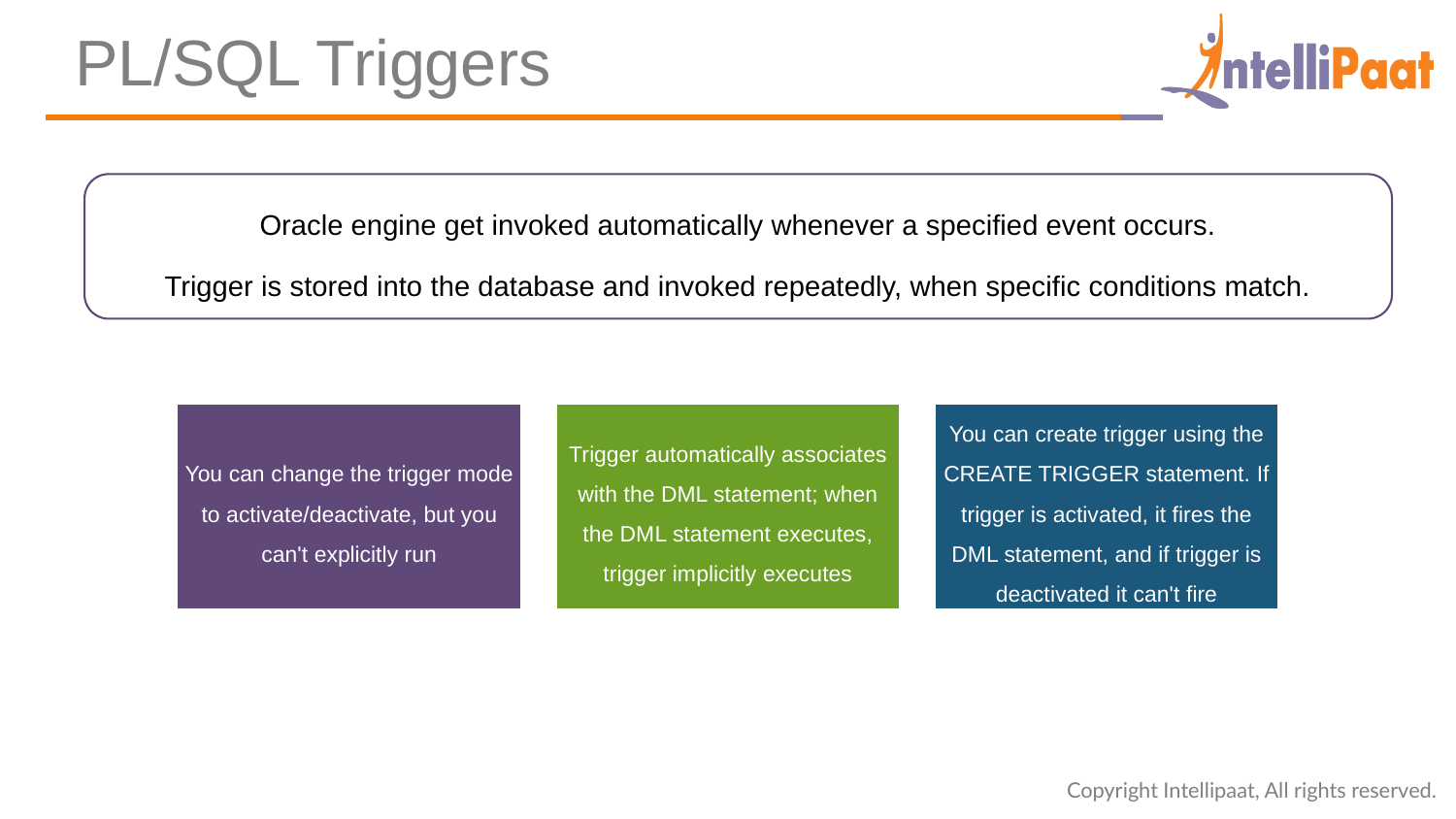

PL/SQL Triggers
Oracle engine get invoked automatically whenever a specified event occurs.
Trigger is stored into the database and invoked repeatedly, when specific conditions match.
You can change the trigger mode to activate/deactivate, but you can't explicitly run
Trigger automatically associates with the DML statement; when the DML statement executes, trigger implicitly executes
You can create trigger using the CREATE TRIGGER statement. If trigger is activated, it fires the DML statement, and if trigger is deactivated it can't fire